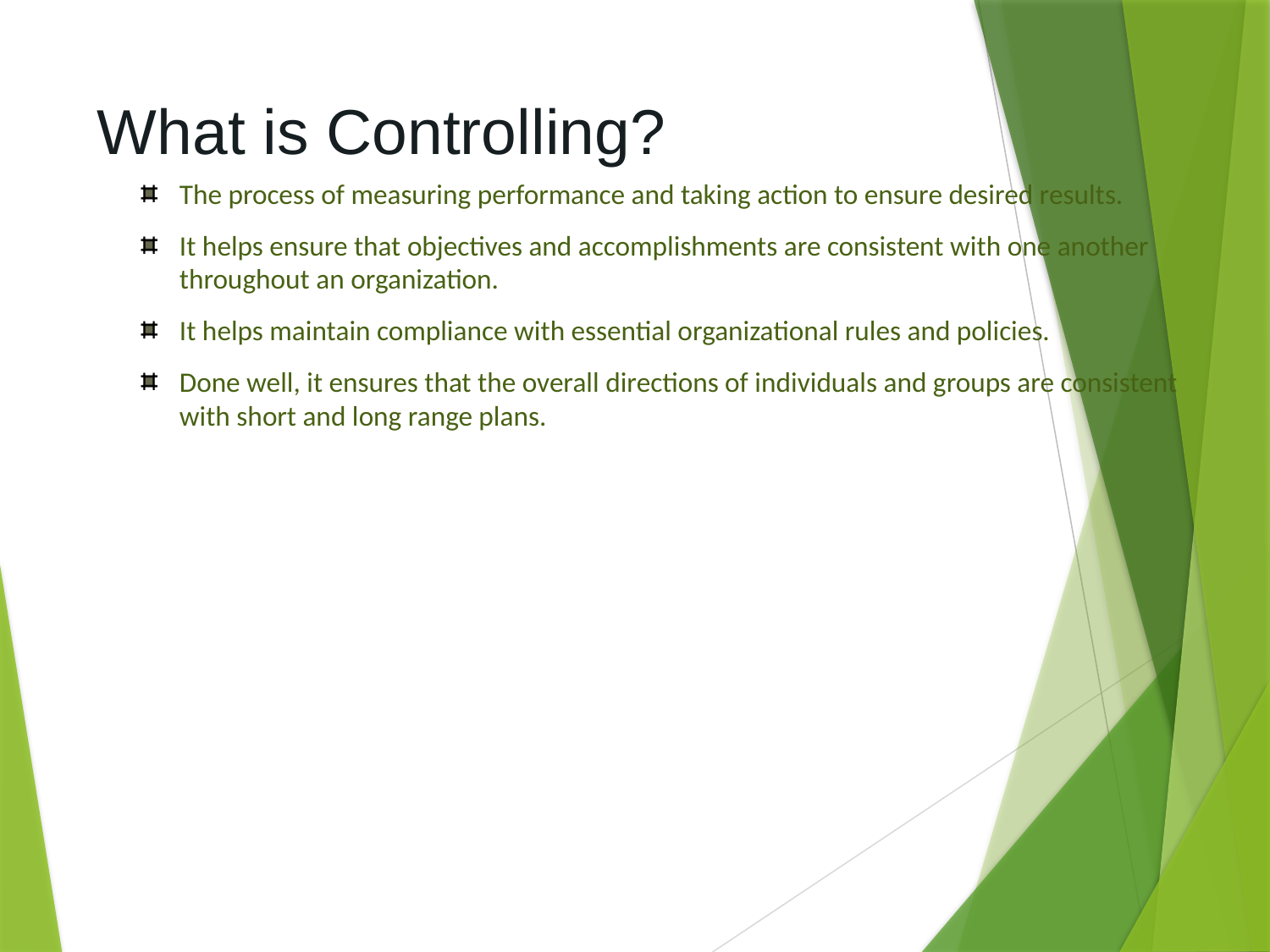

# What is Controlling?
The process of measuring performance and taking action to ensure desired results.
It helps ensure that objectives and accomplishments are consistent with one another throughout an organization.
It helps maintain compliance with essential organizational rules and policies.
Done well, it ensures that the overall directions of individuals and groups are consistent with short and long range plans.